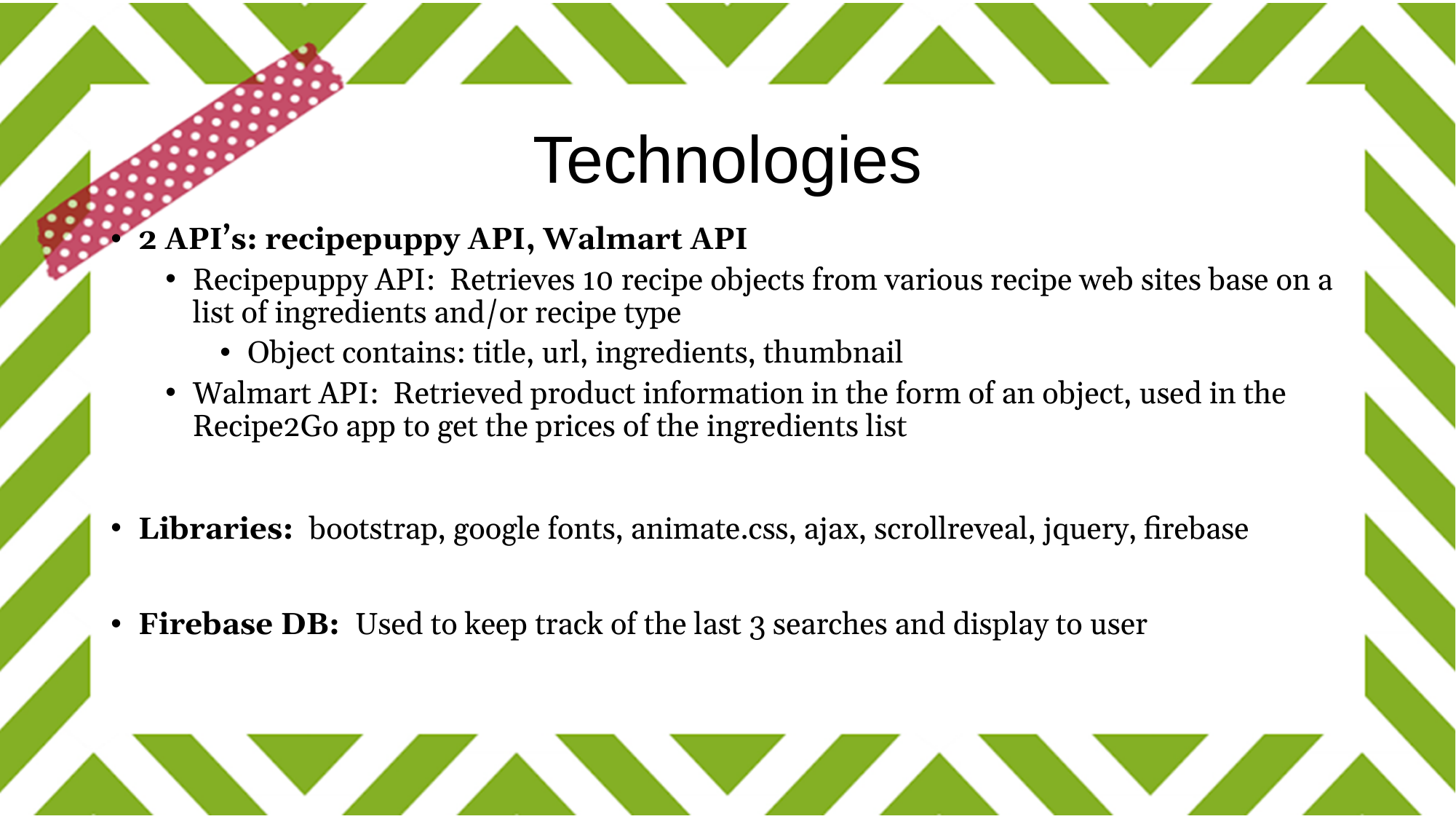

# Technologies
2 API’s: recipepuppy API, Walmart API
Recipepuppy API:  Retrieves 10 recipe objects from various recipe web sites base on a list of ingredients and/or recipe type
Object contains: title, url, ingredients, thumbnail
Walmart API:  Retrieved product information in the form of an object, used in the Recipe2Go app to get the prices of the ingredients list

Libraries:  bootstrap, google fonts, animate.css, ajax, scrollreveal, jquery, firebase

Firebase DB:  Used to keep track of the last 3 searches and display to user